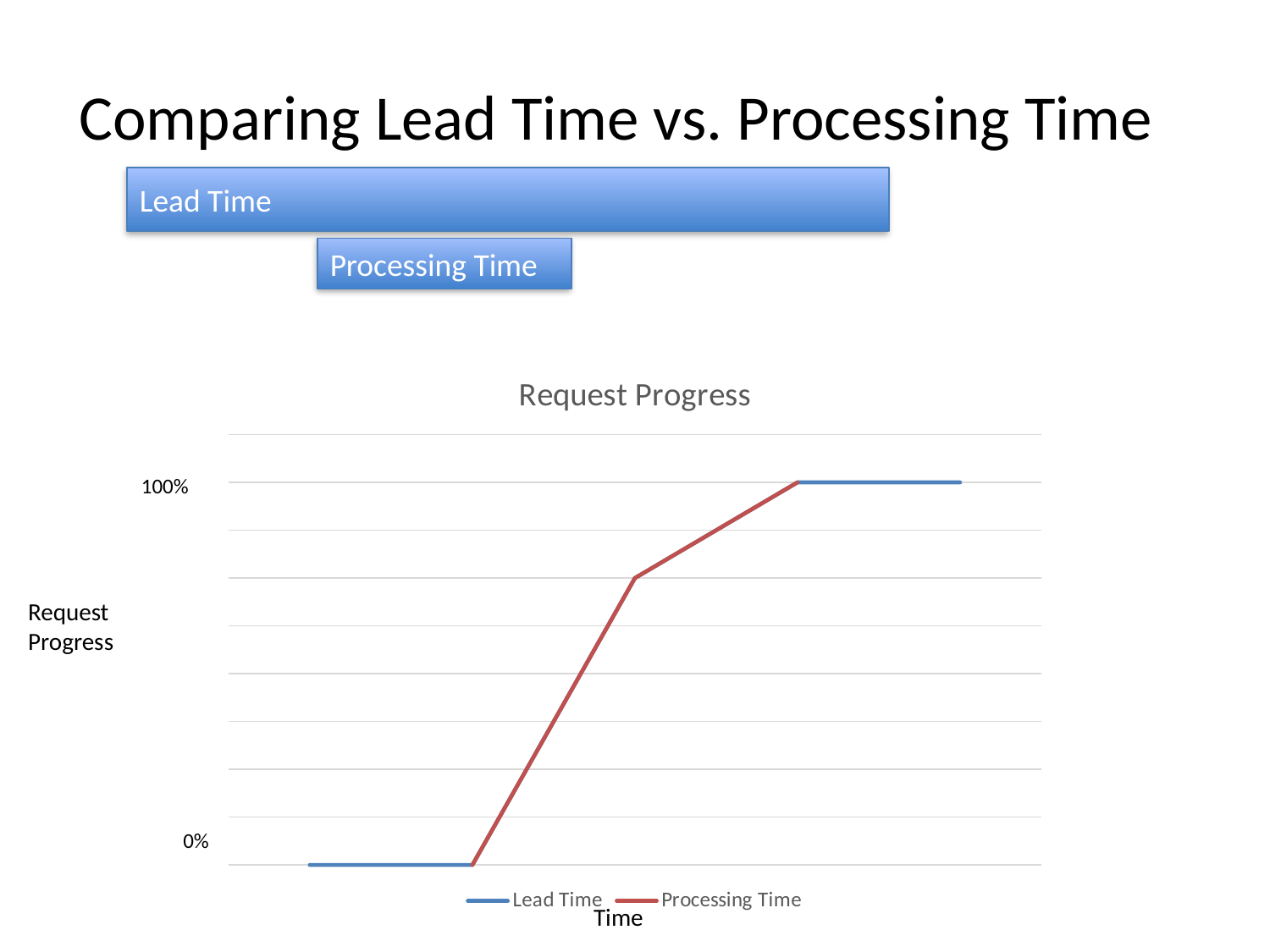

Comparing Lead Time vs. Processing Time
Lead Time
Processing Time

### Chart: Request Progress

| Category | Lead Time | Processing Time |
|---|---|---|
| Category 1 | 0.0 | None |
| Category 2 | 0.0 | 0.0 |
| Category 3 | 3.0 | 3.0 |
| Category 4 | 4.0 | 4.0 |
| Category 5 | 4.0 | None |
100%
Request Progress
0%
Time